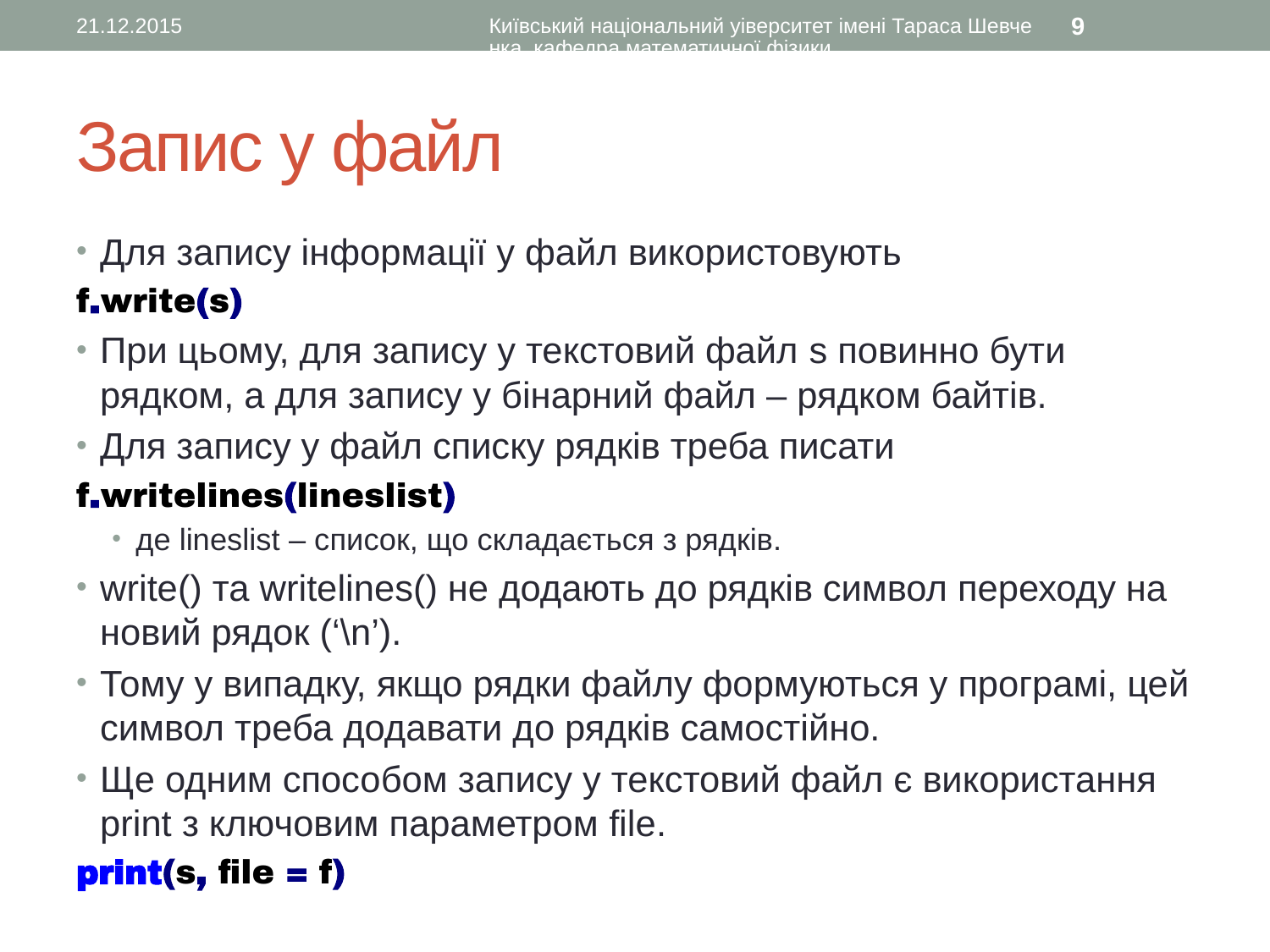

21.12.2015
Київський національний уіверситет імені Тараса Шевченка, кафедра математичної фізики
9
# Запис у файл
Для запису інформації у файл використовують
f.write(s)
При цьому, для запису у текстовий файл s повинно бути рядком, а для запису у бінарний файл – рядком байтів.
Для запису у файл списку рядків треба писати
f.writelines(lineslist)
де lineslist – список, що складається з рядків.
write() та writelines() не додають до рядків символ переходу на новий рядок (‘\n’).
Тому у випадку, якщо рядки файлу формуються у програмі, цей символ треба додавати до рядків самостійно.
Ще одним способом запису у текстовий файл є використання print з ключовим параметром file.
print(s, file = f)